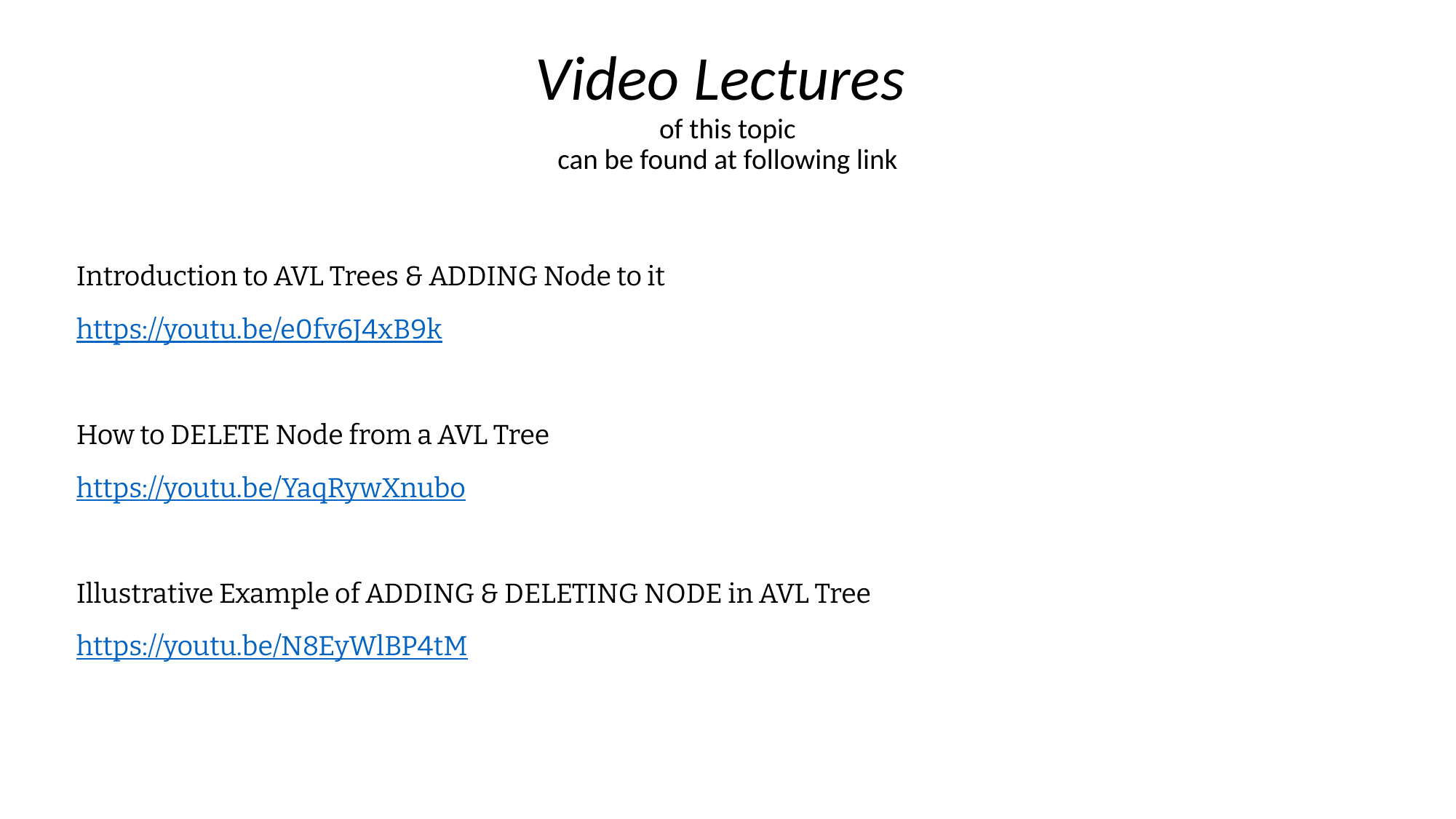

# Video Lectures of this topic can be found at following link
Introduction to AVL Trees & ADDING Node to it
https://youtu.be/e0fv6J4xB9k

How to DELETE Node from a AVL Tree
https://youtu.be/YaqRywXnubo

Illustrative Example of ADDING & DELETING NODE in AVL Tree
https://youtu.be/N8EyWlBP4tM